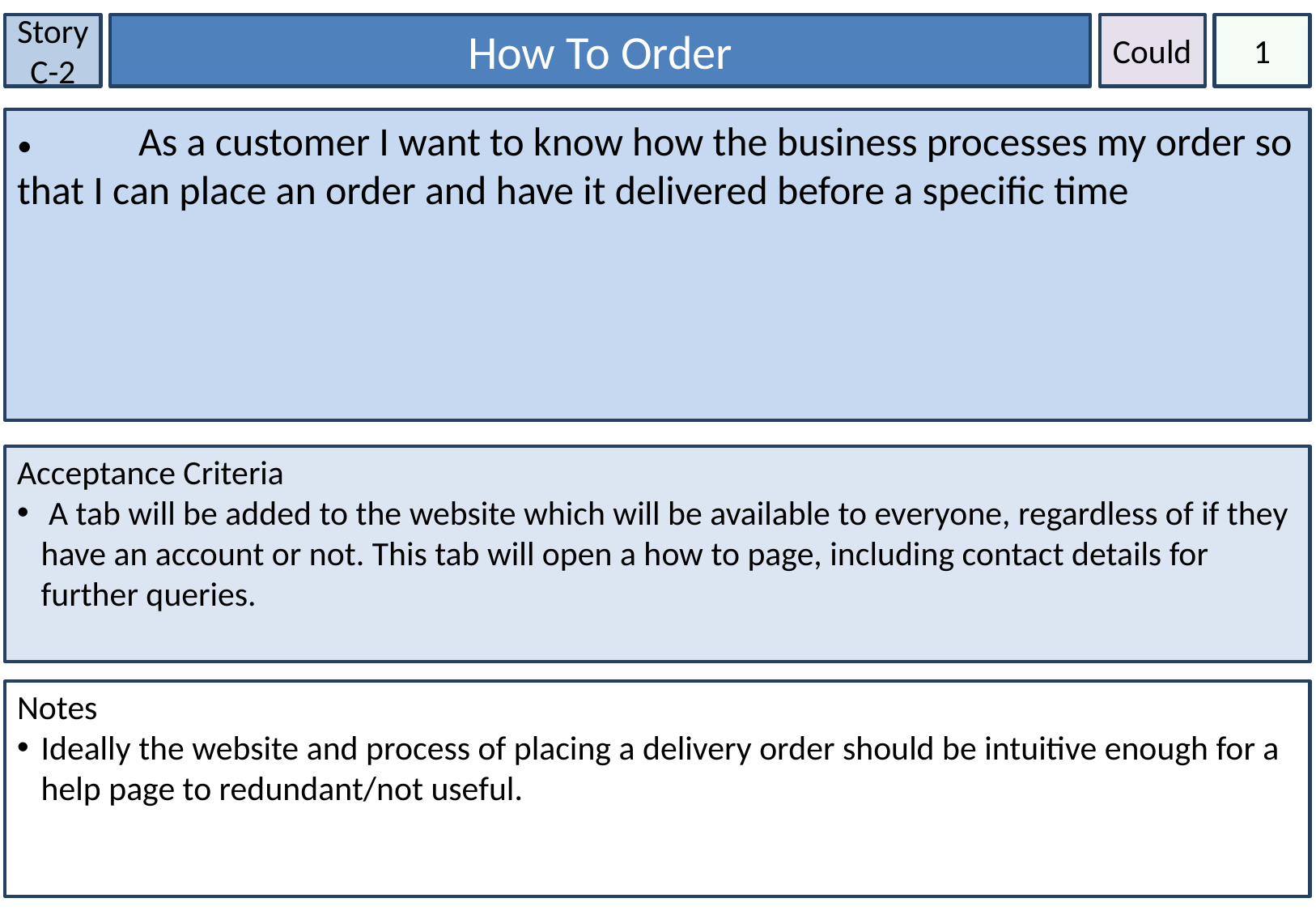

Story C-2
How To Order
Could
1
•	As a customer I want to know how the business processes my order so that I can place an order and have it delivered before a specific time

Acceptance Criteria
 A tab will be added to the website which will be available to everyone, regardless of if they have an account or not. This tab will open a how to page, including contact details for further queries.
Notes
Ideally the website and process of placing a delivery order should be intuitive enough for a help page to redundant/not useful.